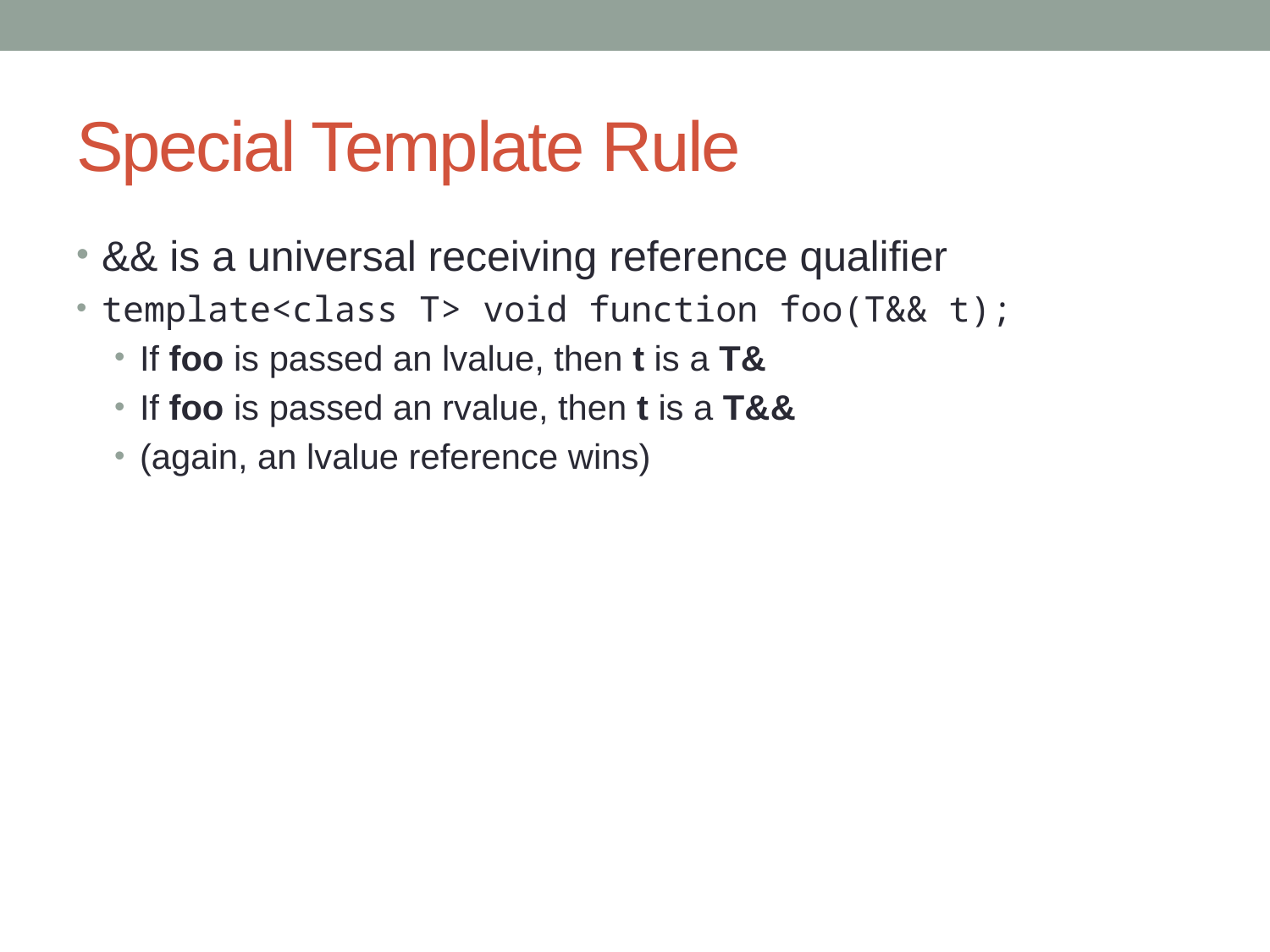

# Special Template Rule
&& is a universal receiving reference qualifier
template<class T> void function foo(T&& t);
If foo is passed an lvalue, then t is a T&
If foo is passed an rvalue, then t is a T&&
(again, an lvalue reference wins)